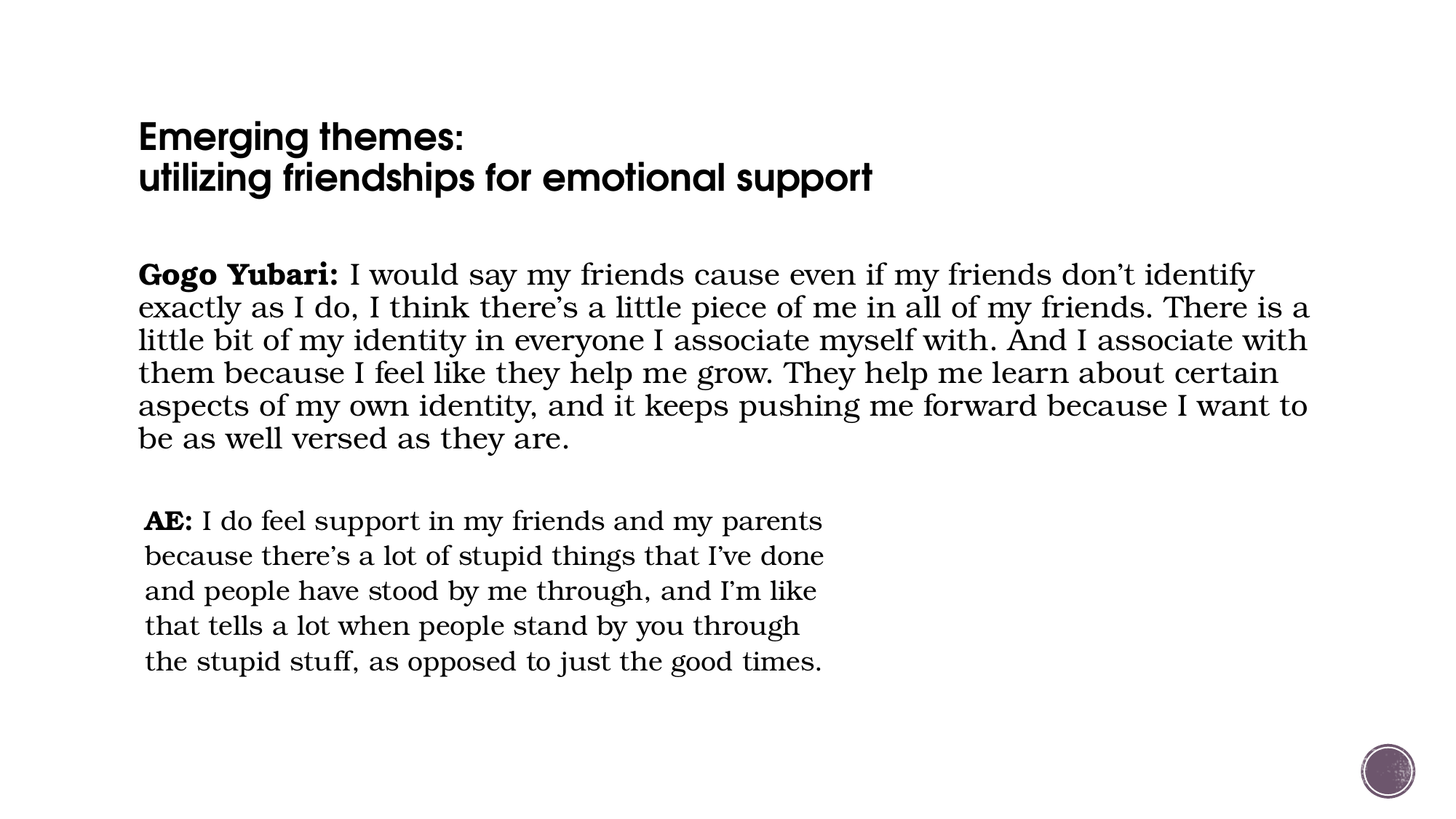

# Emerging themes: utilizing friendships for emotional support
Gogo Yubari: I would say my friends cause even if my friends don’t identify exactly as I do, I think there’s a little piece of me in all of my friends. There is a little bit of my identity in everyone I associate myself with. And I associate with them because I feel like they help me grow. They help me learn about certain aspects of my own identity, and it keeps pushing me forward because I want to be as well versed as they are.

AE: I do feel support in my friends and my parents because there’s a lot of stupid things that I’ve done and people have stood by me through, and I’m like that tells a lot when people stand by you through the stupid stuff, as opposed to just the good times.